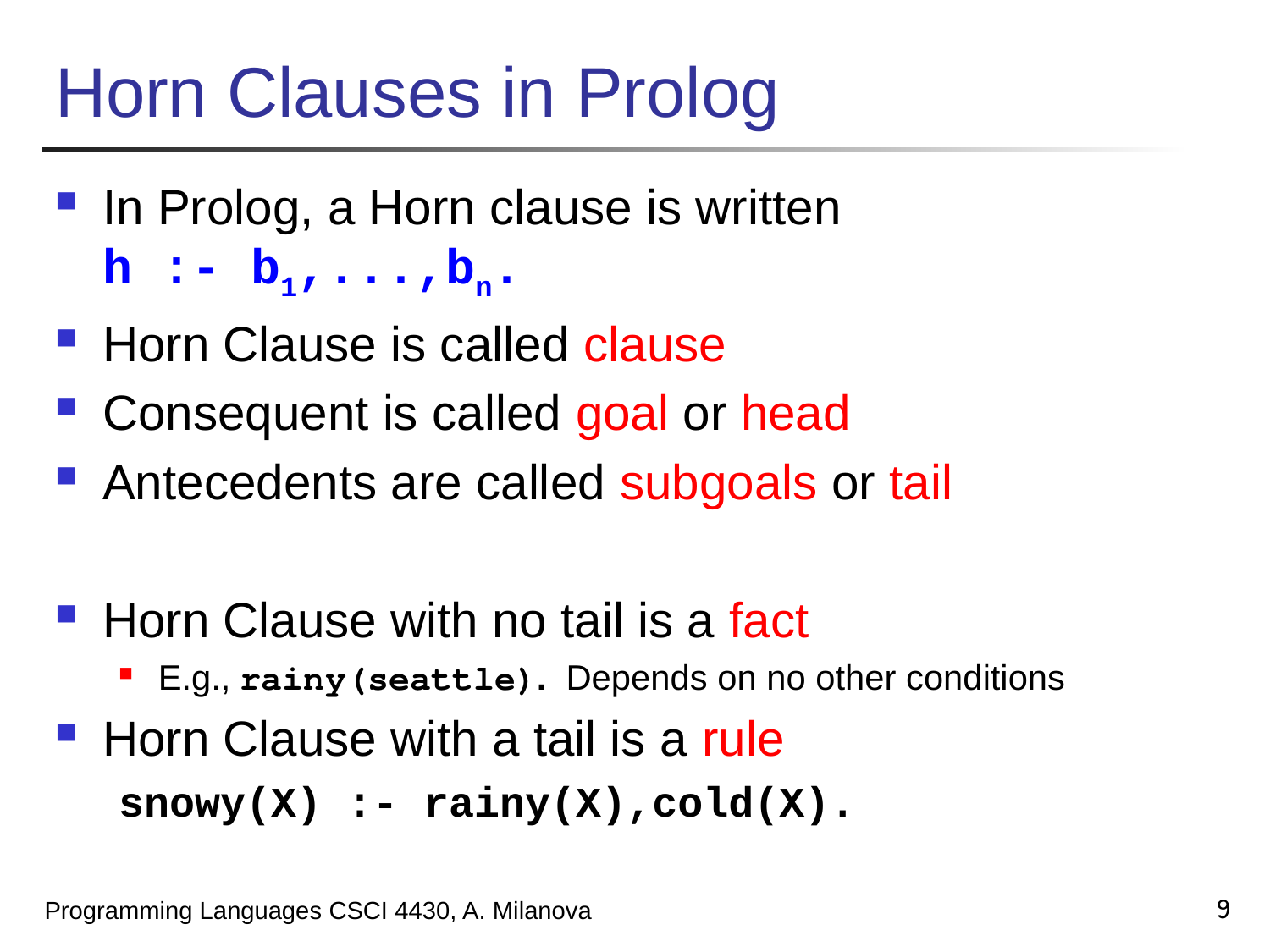

# Horn Clauses in Prolog
In Prolog, a Horn clause is written
h :- b1,...,bn.
Horn Clause is called clause
Consequent is called goal or head
Antecedents are called subgoals or tail

Horn Clause with no tail is a fact
E.g., rainy(seattle).  Depends on no other conditions
Horn Clause with a tail is a rule
snowy(X) :- rainy(X),cold(X).
9
Programming Languages CSCI 4430, A. Milanova